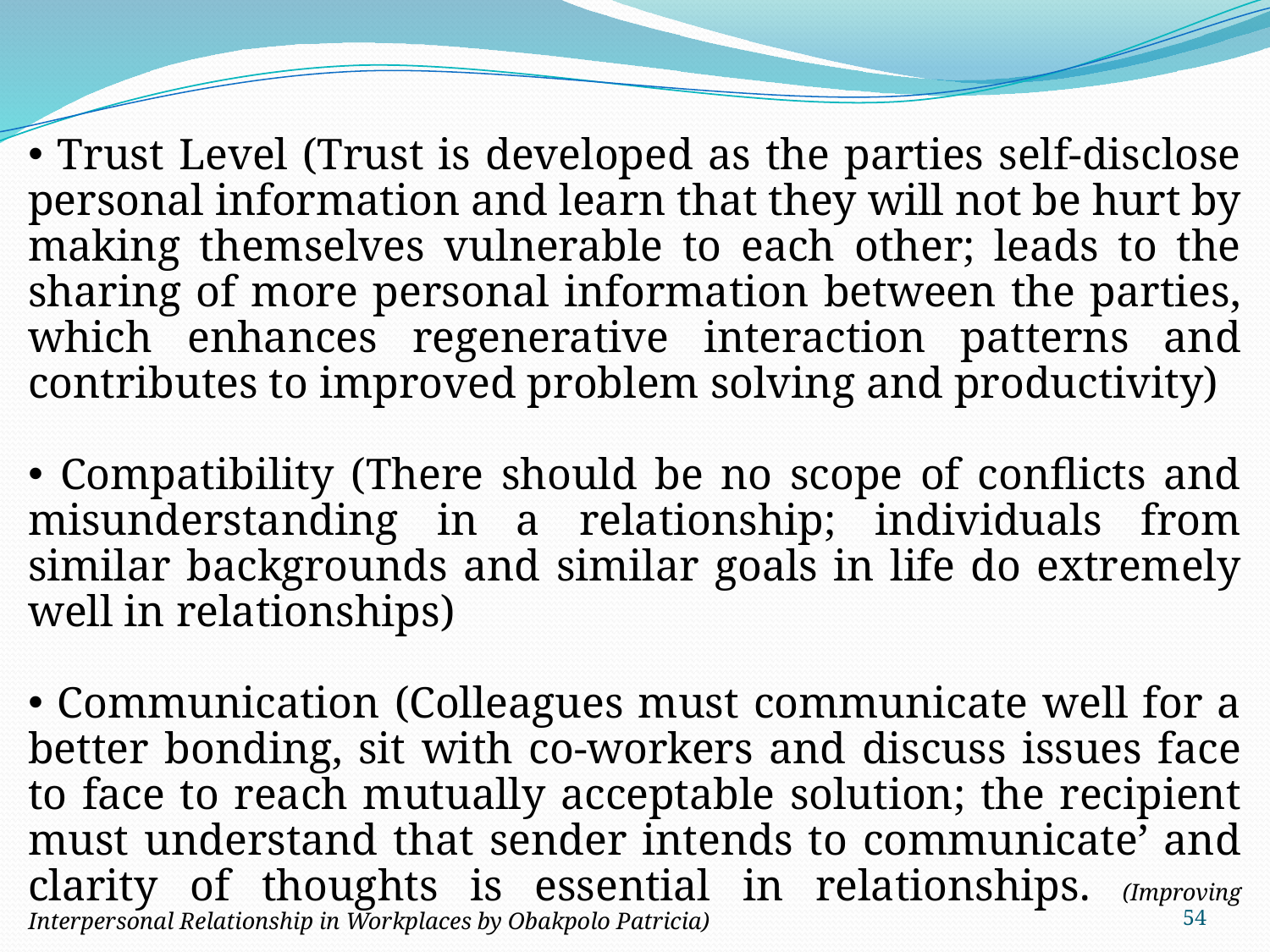

Trust Level (Trust is developed as the parties self-disclose personal information and learn that they will not be hurt by making themselves vulnerable to each other; leads to the sharing of more personal information between the parties, which enhances regenerative interaction patterns and contributes to improved problem solving and productivity)

 Compatibility (There should be no scope of conflicts and misunderstanding in a relationship; individuals from similar backgrounds and similar goals in life do extremely well in relationships)

 Communication (Colleagues must communicate well for a better bonding, sit with co-workers and discuss issues face to face to reach mutually acceptable solution; the recipient must understand that sender intends to communicate’ and clarity of thoughts is essential in relationships. (Improving Interpersonal Relationship in Workplaces by Obakpolo Patricia)

54